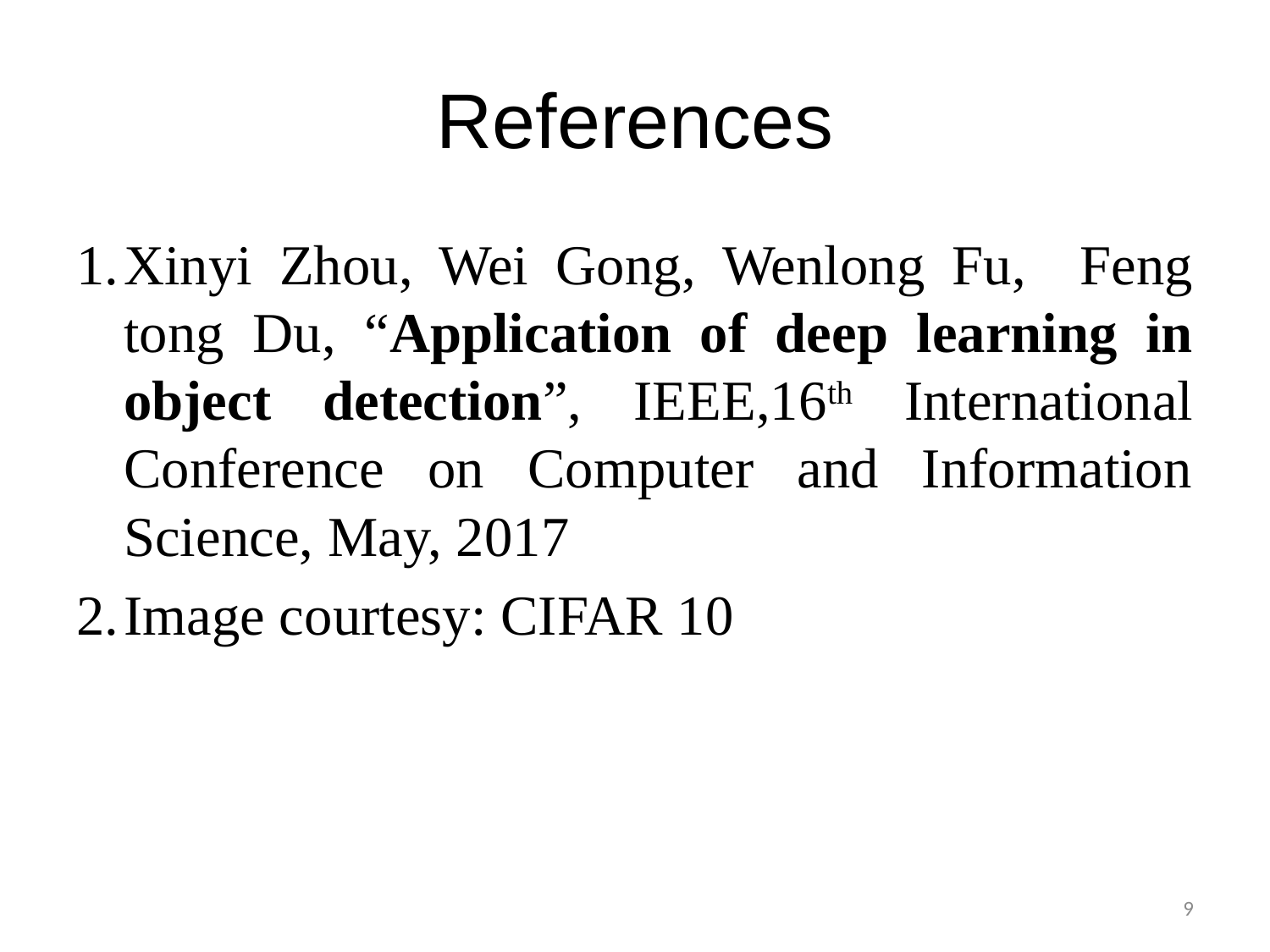

# References
Xinyi Zhou, Wei Gong, Wenlong Fu,  Feng tong Du, “Application of deep learning in object detection”, IEEE,16th International Conference on Computer and Information Science, May, 2017
Image courtesy: CIFAR 10

9